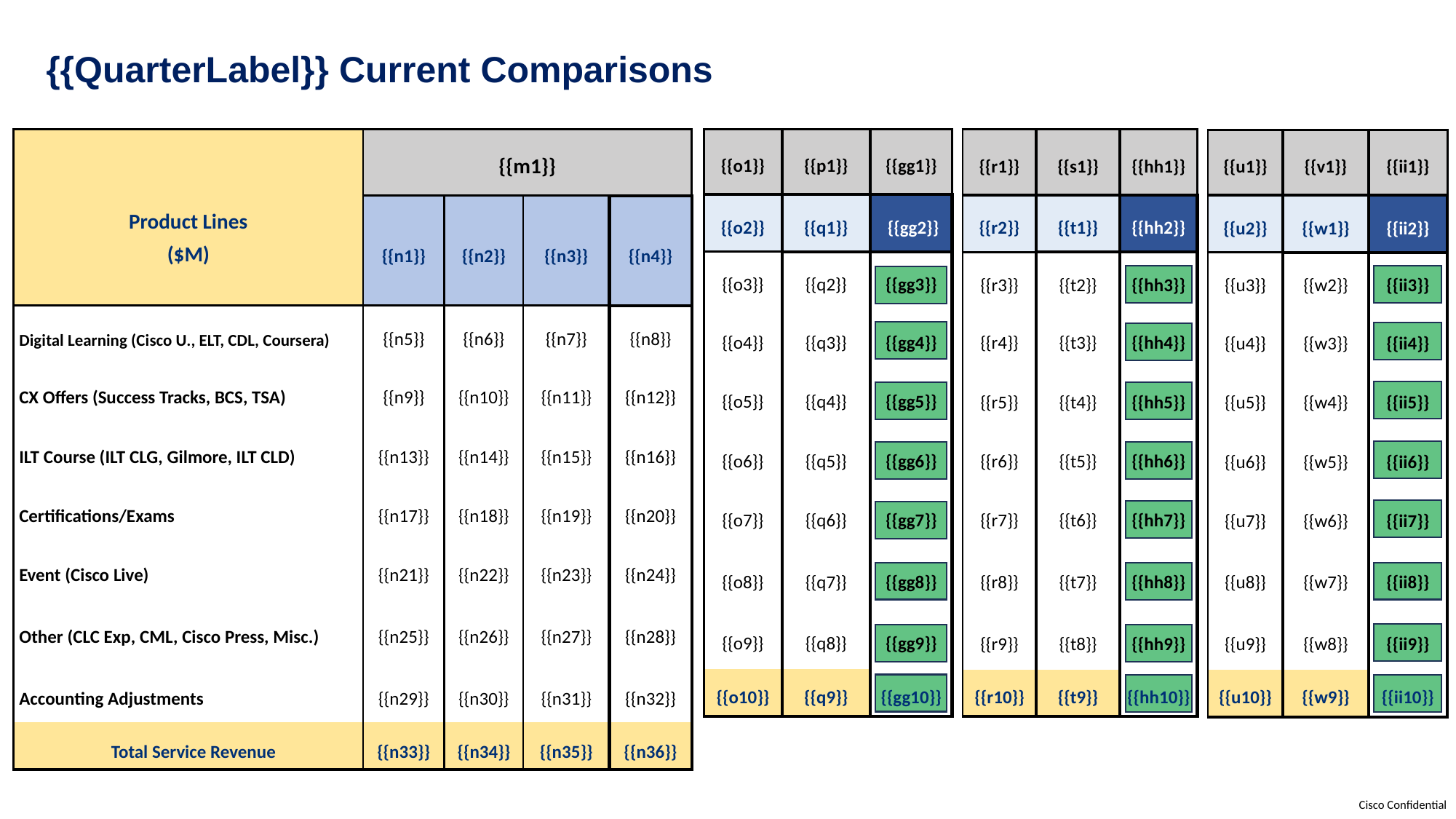

# {{QuarterLabel}} Current Comparisons
| {{o1}} | {{p1}} | {{gg1}} |
| --- | --- | --- |
| {{o2}} | {{q1}} | {{gg2}} |
| {{o3}} | {{q2}} | {{gg3}} |
| {{o4}} | {{q3}} | {{gg4}} |
| {{o5}} | {{q4}} | {{gg5}} |
| {{o6}} | {{q5}} | {{gg6}} |
| {{o7}} | {{q6}} | {{gg7}} |
| {{o8}} | {{q7}} | {{gg8}} |
| {{o9}} | {{q8}} | {{gg9}} |
| {{o10}} | {{q9}} | {{gg10}} |
| Product Lines ($M) | {{m1}} |  |  |  |
| --- | --- | --- | --- | --- |
|  | {{n1}} | {{n2}} | {{n3}} | {{n4}} |
| Digital Learning (Cisco U., ELT, CDL, Coursera) | {{n5}} | {{n6}} | {{n7}} | {{n8}} |
| CX Offers (Success Tracks, BCS, TSA) | {{n9}} | {{n10}} | {{n11}} | {{n12}} |
| ILT Course (ILT CLG, Gilmore, ILT CLD) | {{n13}} | {{n14}} | {{n15}} | {{n16}} |
| Certifications/Exams | {{n17}} | {{n18}} | {{n19}} | {{n20}} |
| Event (Cisco Live) | {{n21}} | {{n22}} | {{n23}} | {{n24}} |
| Other (CLC Exp, CML, Cisco Press, Misc.) | {{n25}} | {{n26}} | {{n27}} | {{n28}} |
| Accounting Adjustments | {{n29}} | {{n30}} | {{n31}} | {{n32}} |
| Total Service Revenue | {{n33}} | {{n34}} | {{n35}} | {{n36}} |
| {{r1}} | {{s1}} | {{hh1}} |
| --- | --- | --- |
| {{r2}} | {{t1}} | {{hh2}} |
| {{r3}} | {{t2}} | {{hh3}} |
| {{r4}} | {{t3}} | {{hh4}} |
| {{r5}} | {{t4}} | {{hh5}} |
| {{r6}} | {{t5}} | {{hh6}} |
| {{r7}} | {{t6}} | {{hh7}} |
| {{r8}} | {{t7}} | {{hh8}} |
| {{r9}} | {{t8}} | {{hh9}} |
| {{r10}} | {{t9}} | {{hh10}} |
| {{u1}} | {{v1}} | {{ii1}} |
| --- | --- | --- |
| {{u2}} | {{w1}} | {{ii2}} |
| {{u3}} | {{w2}} | {{ii3}} |
| {{u4}} | {{w3}} | {{ii4}} |
| {{u5}} | {{w4}} | {{ii5}} |
| {{u6}} | {{w5}} | {{ii6}} |
| {{u7}} | {{w6}} | {{ii7}} |
| {{u8}} | {{w7}} | {{ii8}} |
| {{u9}} | {{w8}} | {{ii9}} |
| {{u10}} | {{w9}} | {{ii10}} |